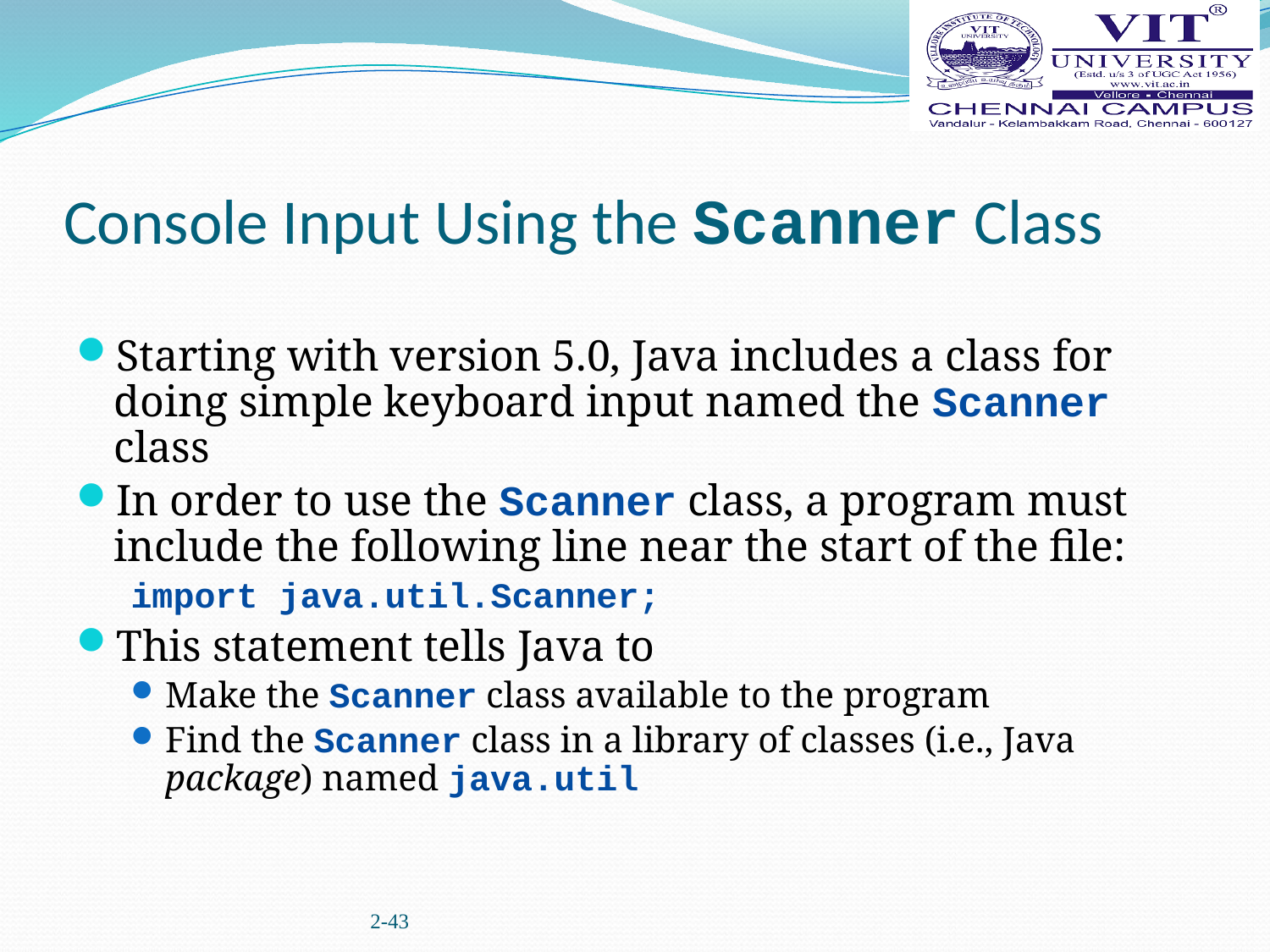

# Console Input Using the Scanner Class

Starting with version 5.0, Java includes a class for doing simple keyboard input named the Scanner class
In order to use the Scanner class, a program must include the following line near the start of the file:
import java.util.Scanner;
This statement tells Java to
Make the Scanner class available to the program
Find the Scanner class in a library of classes (i.e., Java package) named java.util
2-43